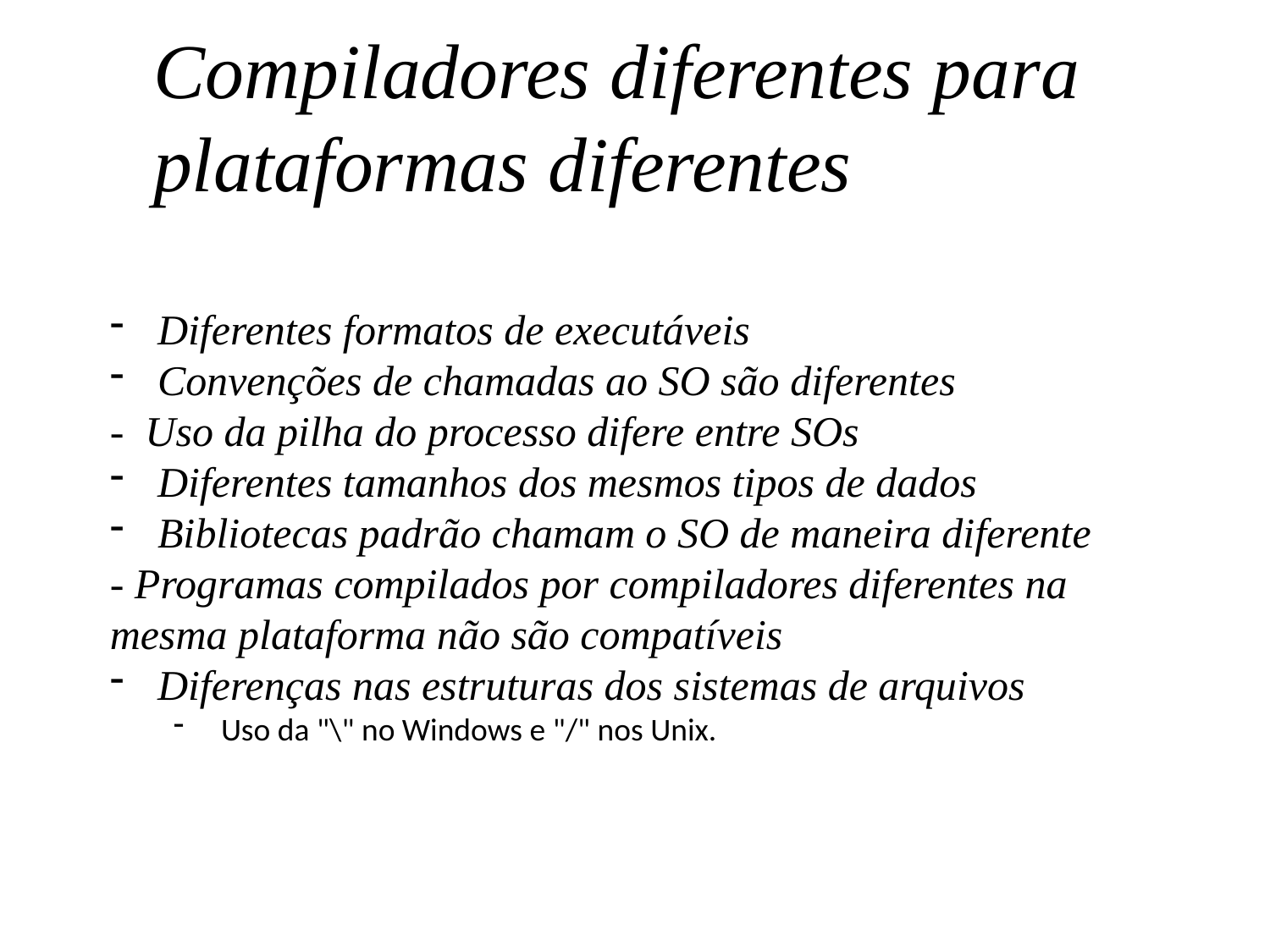

# Compiladores diferentes para plataformas diferentes
Diferentes formatos de executáveis
Convenções de chamadas ao SO são diferentes
-  Uso da pilha do processo difere entre SOs
Diferentes tamanhos dos mesmos tipos de dados
Bibliotecas padrão chamam o SO de maneira diferente
- Programas compilados por compiladores diferentes na mesma plataforma não são compatíveis
Diferenças nas estruturas dos sistemas de arquivos
Uso da "\" no Windows e "/" nos Unix.